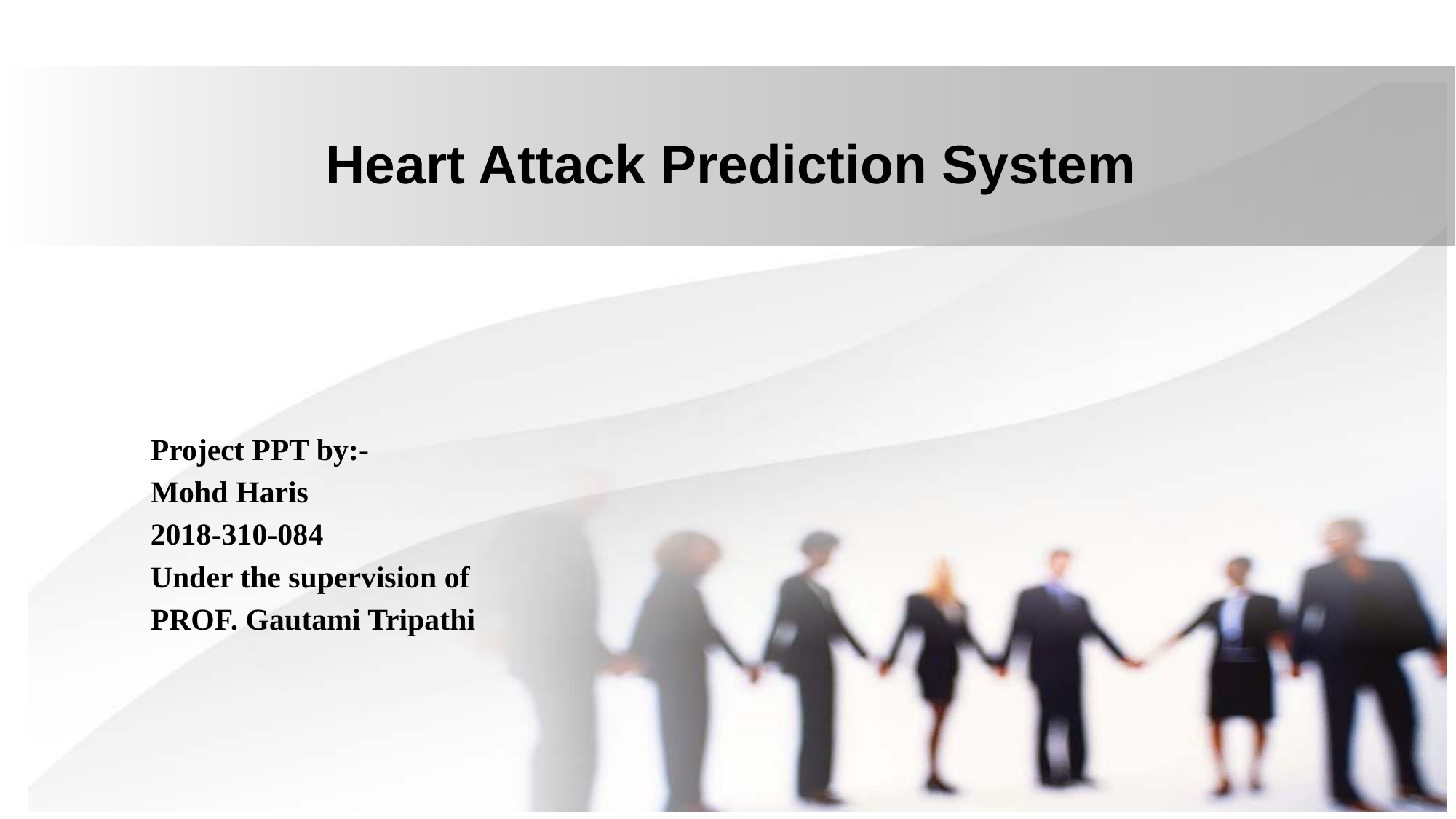

# Heart Attack Prediction System
Project PPT by:-
Mohd Haris
2018-310-084
Under the supervision of
PROF. Gautami Tripathi